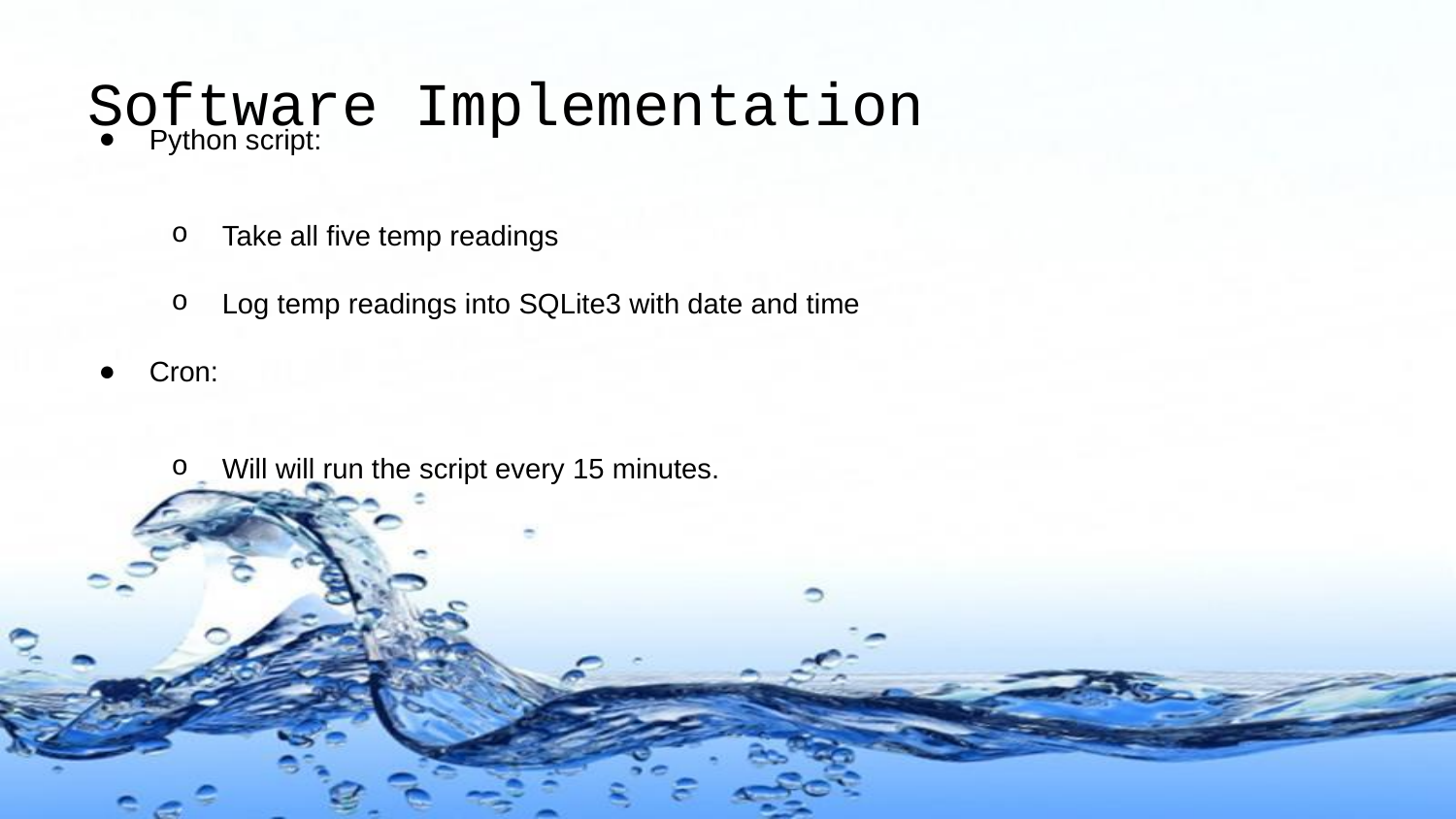

# Software Implementation
Python script:

Take all five temp readings

Log temp readings into SQLite3 with date and time

Cron:

Will will run the script every 15 minutes.